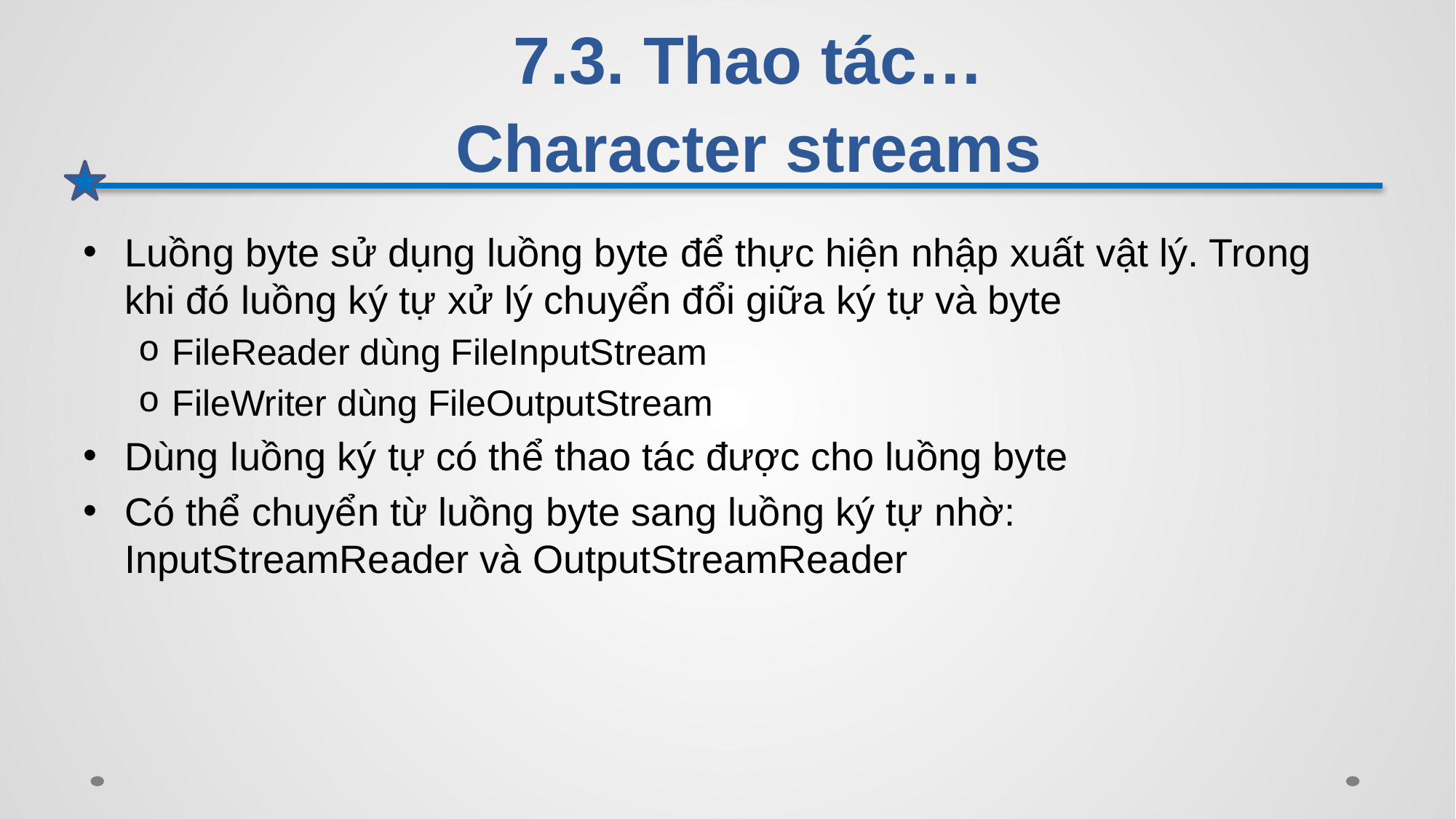

# 7.3. Thao tác… Character streams
Luồng byte sử dụng luồng byte để thực hiện nhập xuất vật lý. Trong khi đó luồng ký tự xử lý chuyển đổi giữa ký tự và byte
FileReader dùng FileInputStream
FileWriter dùng FileOutputStream
Dùng luồng ký tự có thể thao tác được cho luồng byte
Có thể chuyển từ luồng byte sang luồng ký tự nhờ: InputStreamReader và OutputStreamReader